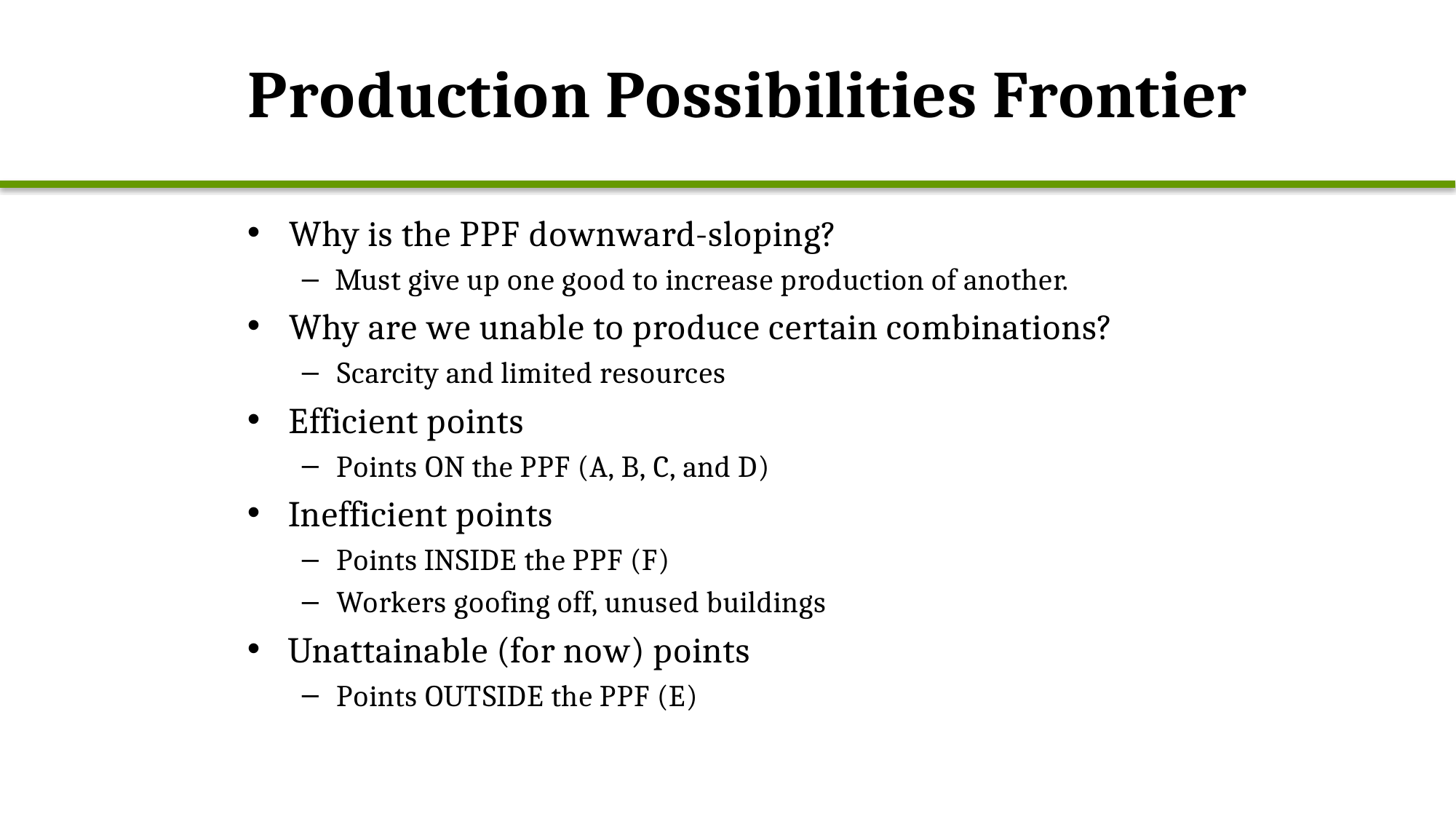

# Production Possibilities Frontier
Why is the PPF downward-sloping?
Must give up one good to increase production of another.
Why are we unable to produce certain combinations?
Scarcity and limited resources
Efficient points
Points ON the PPF (A, B, C, and D)
Inefficient points
Points INSIDE the PPF (F)
Workers goofing off, unused buildings
Unattainable (for now) points
Points OUTSIDE the PPF (E)